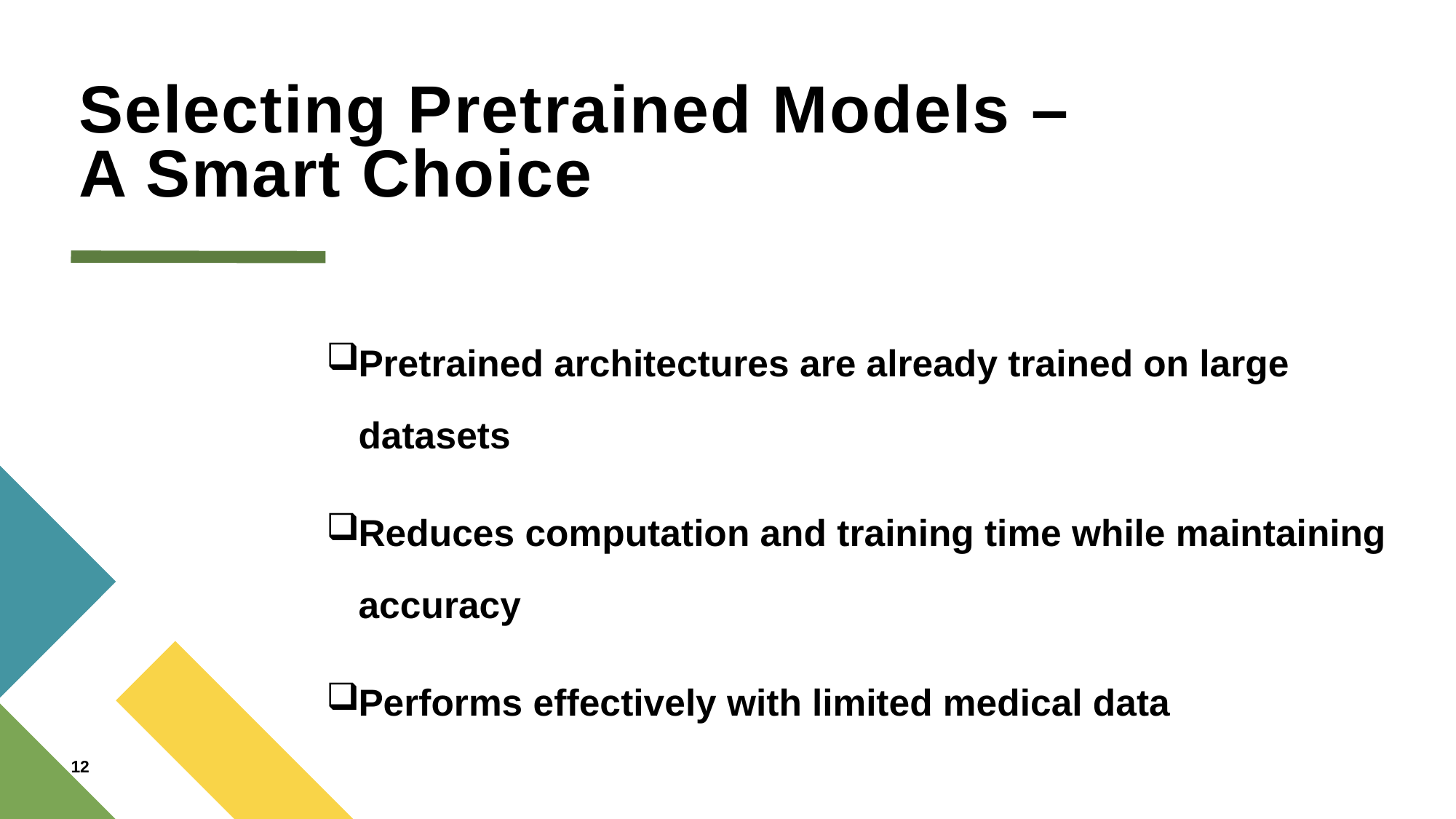

# Selecting Pretrained Models – A Smart Choice
Pretrained architectures are already trained on large datasets
Reduces computation and training time while maintaining accuracy
Performs effectively with limited medical data
12